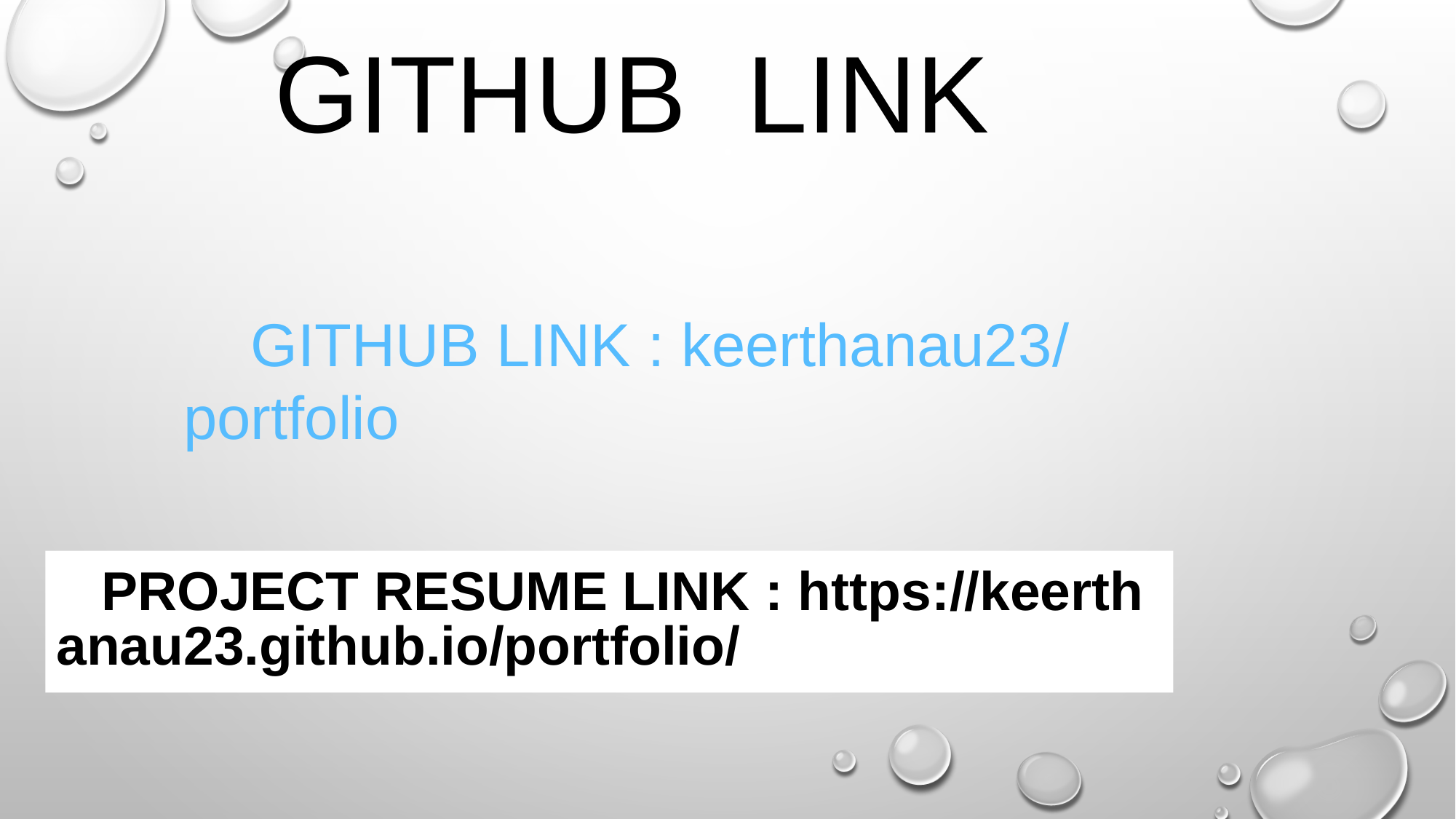

GITHUB  LINK
    GITHUB LINK : keerthanau23/portfolio

   PROJECT RESUME LINK : https://keerthanau23.github.io/portfolio/
GITHUB LINK : keerthanau23/portfolio